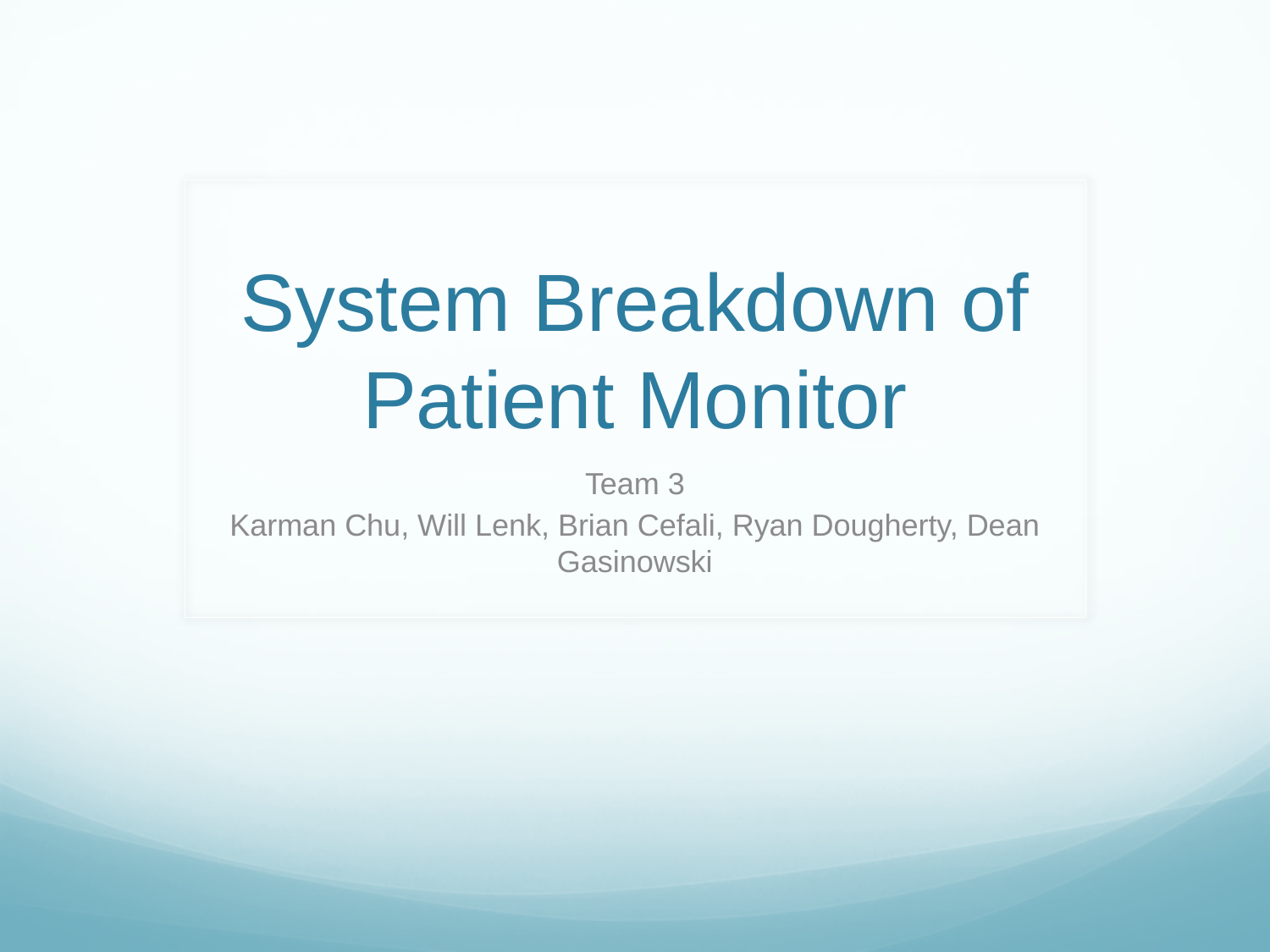

# System Breakdown of Patient Monitor
Team 3
Karman Chu, Will Lenk, Brian Cefali, Ryan Dougherty, Dean Gasinowski